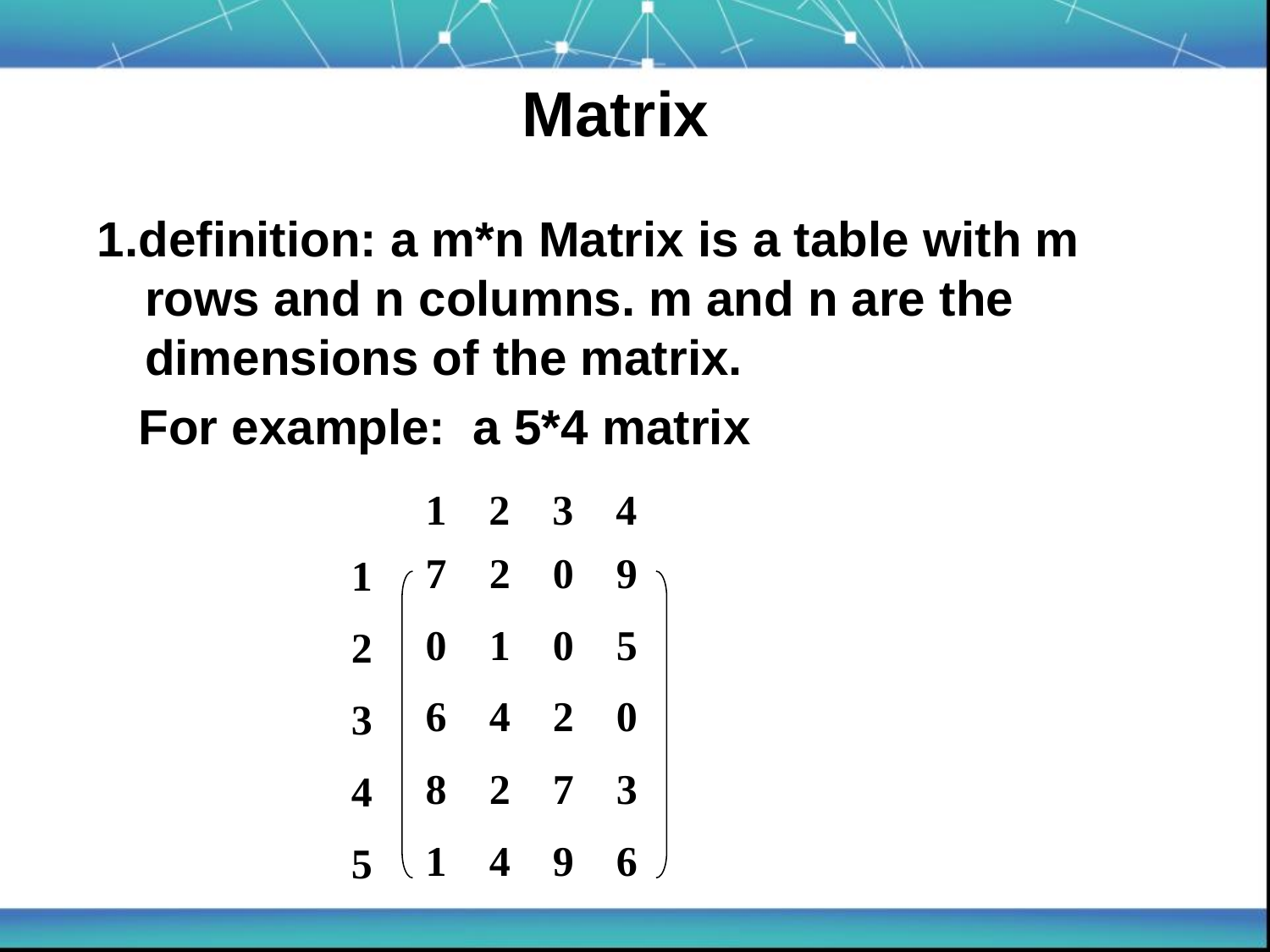

Matrix
1.definition: a m*n Matrix is a table with m rows and n columns. m and n are the dimensions of the matrix.
   For example:  a 5*4 matrix
  1    2    3    4
7    2    0    9
0    1    0    5
6    4    2    0
8    2    7    3
1    4    9    6
1
2
3
4
5